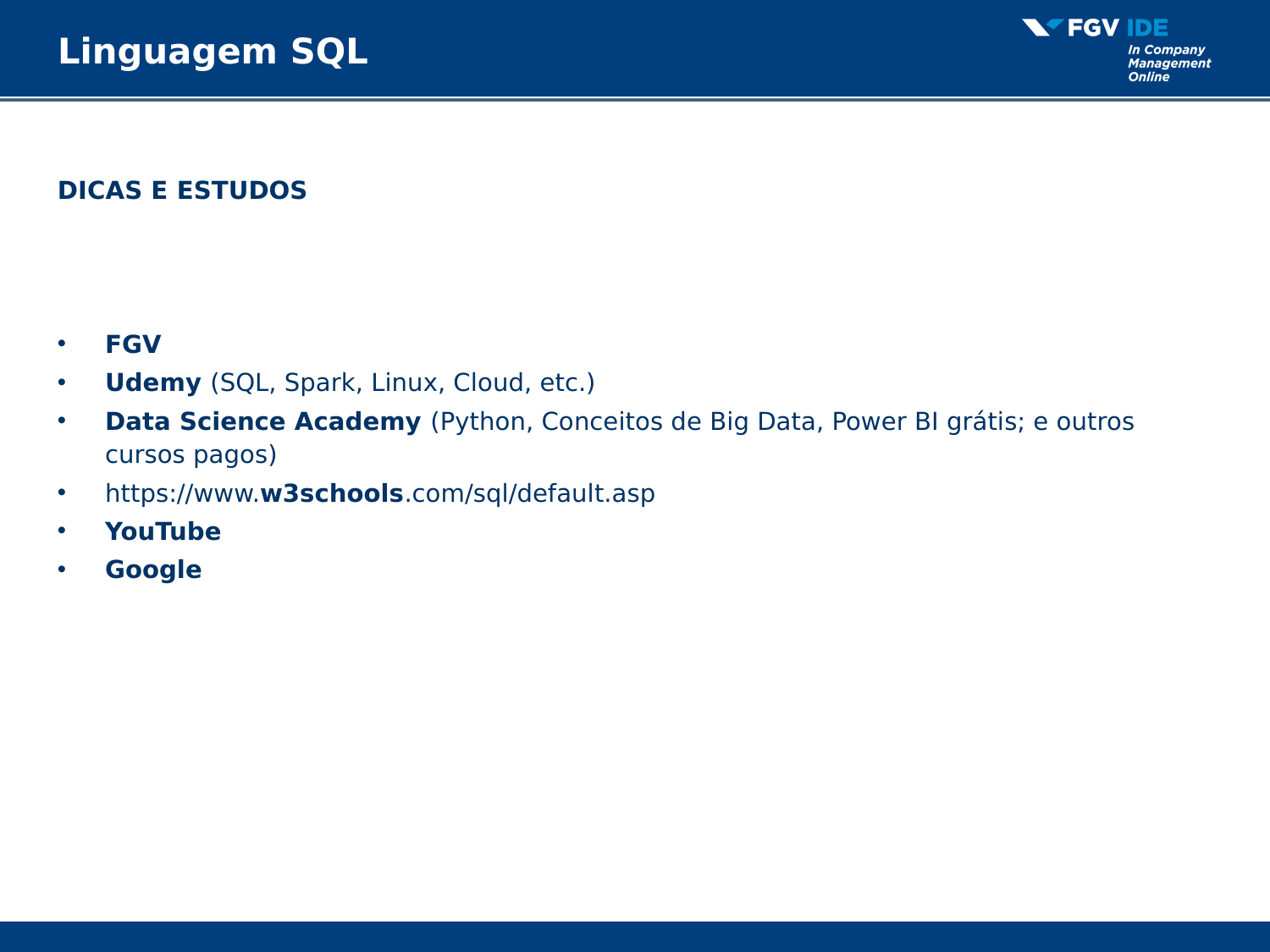

Linguagem SQL

DICAS E ESTUDOS

FGV
Udemy (SQL, Spark, Linux, Cloud, etc.)
Data Science Academy (Python, Conceitos de Big Data, Power BI grátis; e outros cursos pagos)
https://www.w3schools.com/sql/default.asp
YouTube
Google